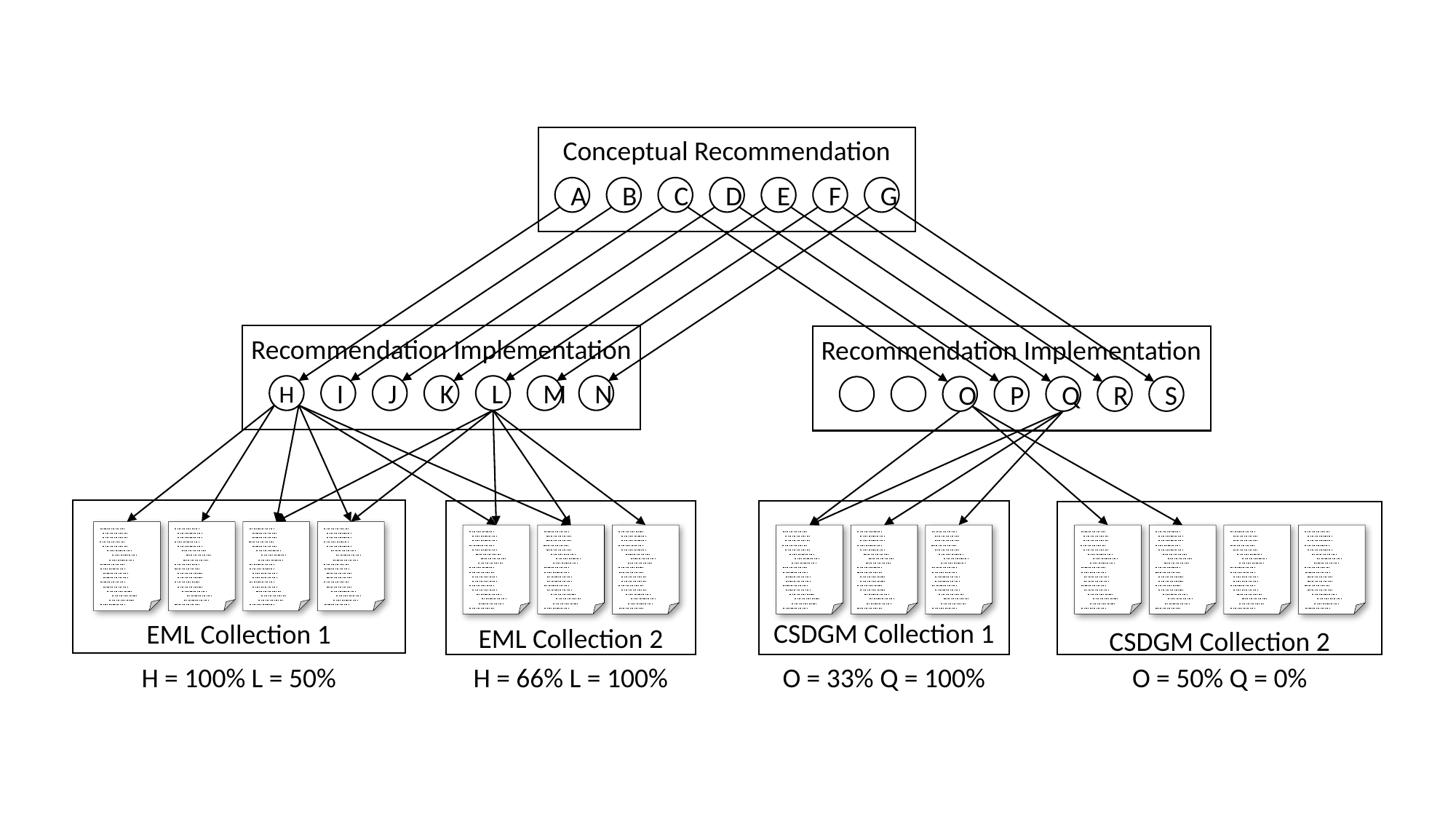

Conceptual Recommendation
A
B
C
D
E
F
G

Recommendation Implementation

Recommendation Implementation
H
I
J
K
L
M
N

O
P
Q
R
S

CSDGM Collection 1
EML Collection 1
EML Collection 2
CSDGM Collection 2
H = 100% L = 50%
H = 66% L = 100%
O = 33% Q = 100%
O = 50% Q = 0%